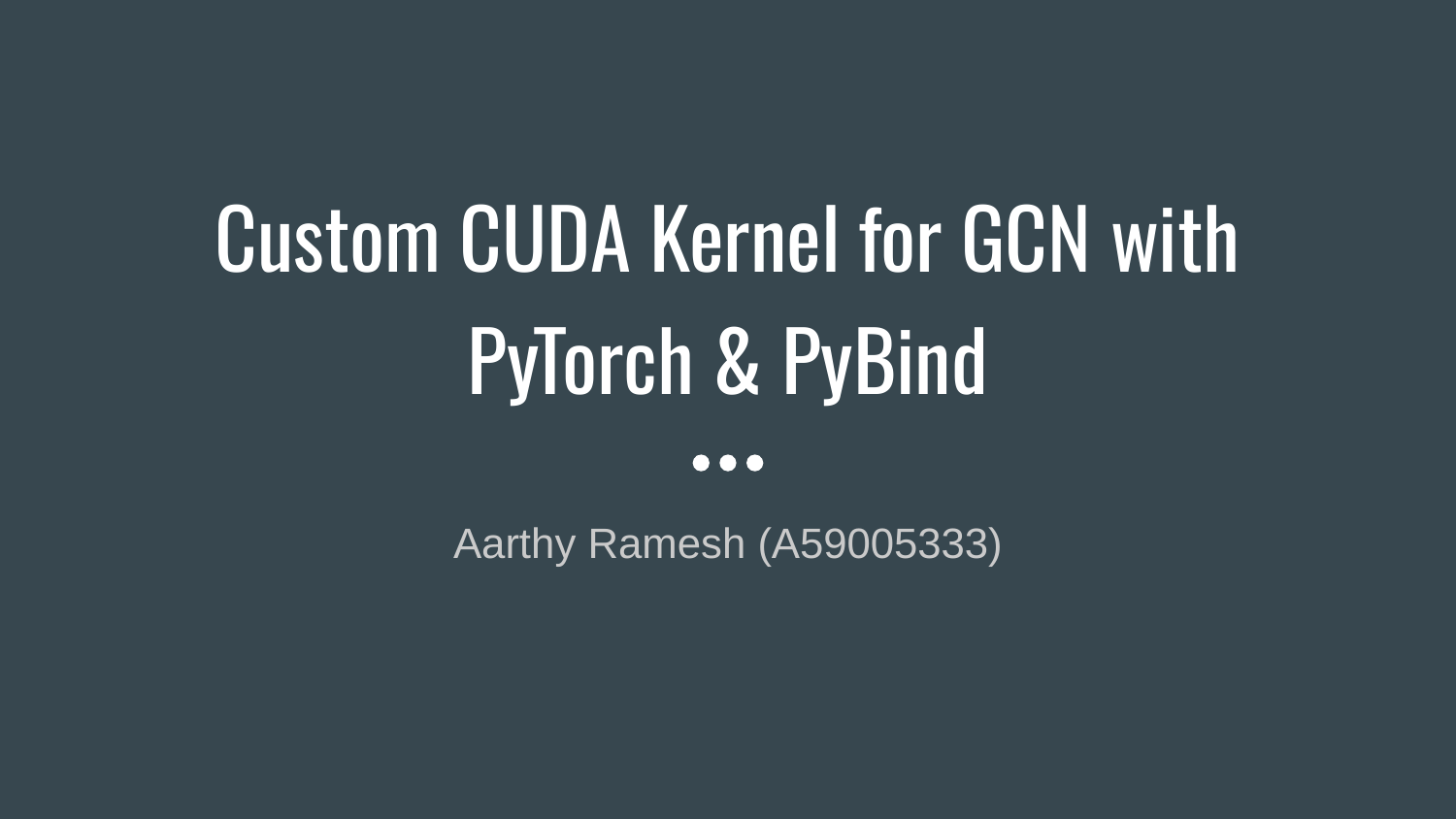

# Custom CUDA Kernel for GCN with PyTorch & PyBind
Aarthy Ramesh (A59005333)